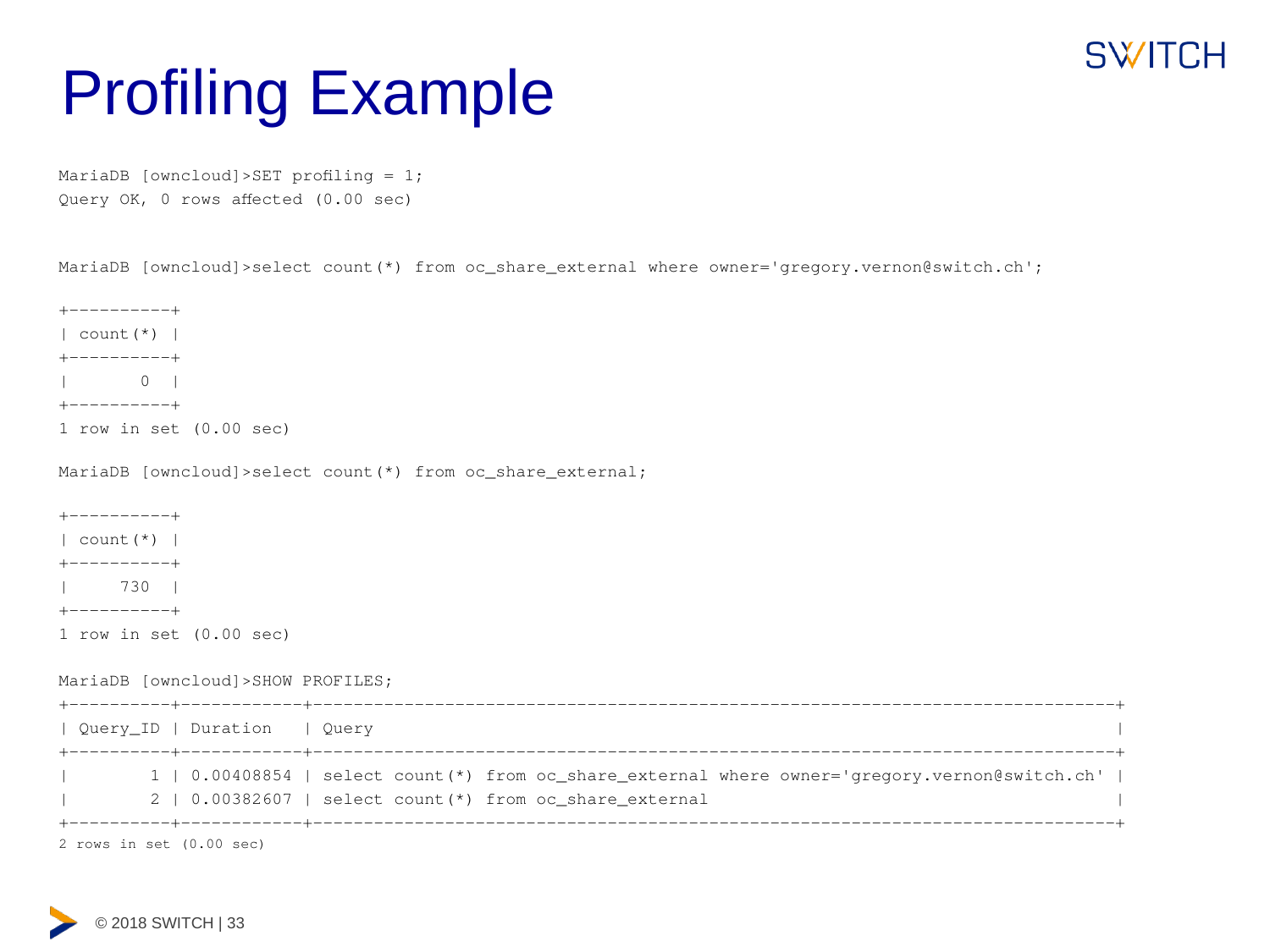

# Profiling Example
MariaDB [owncloud]>SET profiling = 1;
Query OK, 0 rows affected (0.00 sec)

MariaDB [owncloud]>select count(*) from oc_share_external where owner='gregory.vernon@switch.ch';
+----------+
| count(*) |
+----------+
|       0  |
+----------+
1 row in set (0.00 sec)
MariaDB [owncloud]>select count(*) from oc_share_external;
+----------+
| count(*) |
+----------+
|     730  |
+----------+
1 row in set (0.00 sec)

MariaDB [owncloud]>SHOW PROFILES;
+----------+------------+-------------------------------------------------------------------------------+
| Query_ID | Duration   | Query                                                                         |
+----------+------------+-------------------------------------------------------------------------------+
|        1 | 0.00408854 | select count(*) from oc_share_external where owner='gregory.vernon@switch.ch' |
|        2 | 0.00382607 | select count(*) from oc_share_external                                        |
+----------+------------+-------------------------------------------------------------------------------+
2 rows in set (0.00 sec)